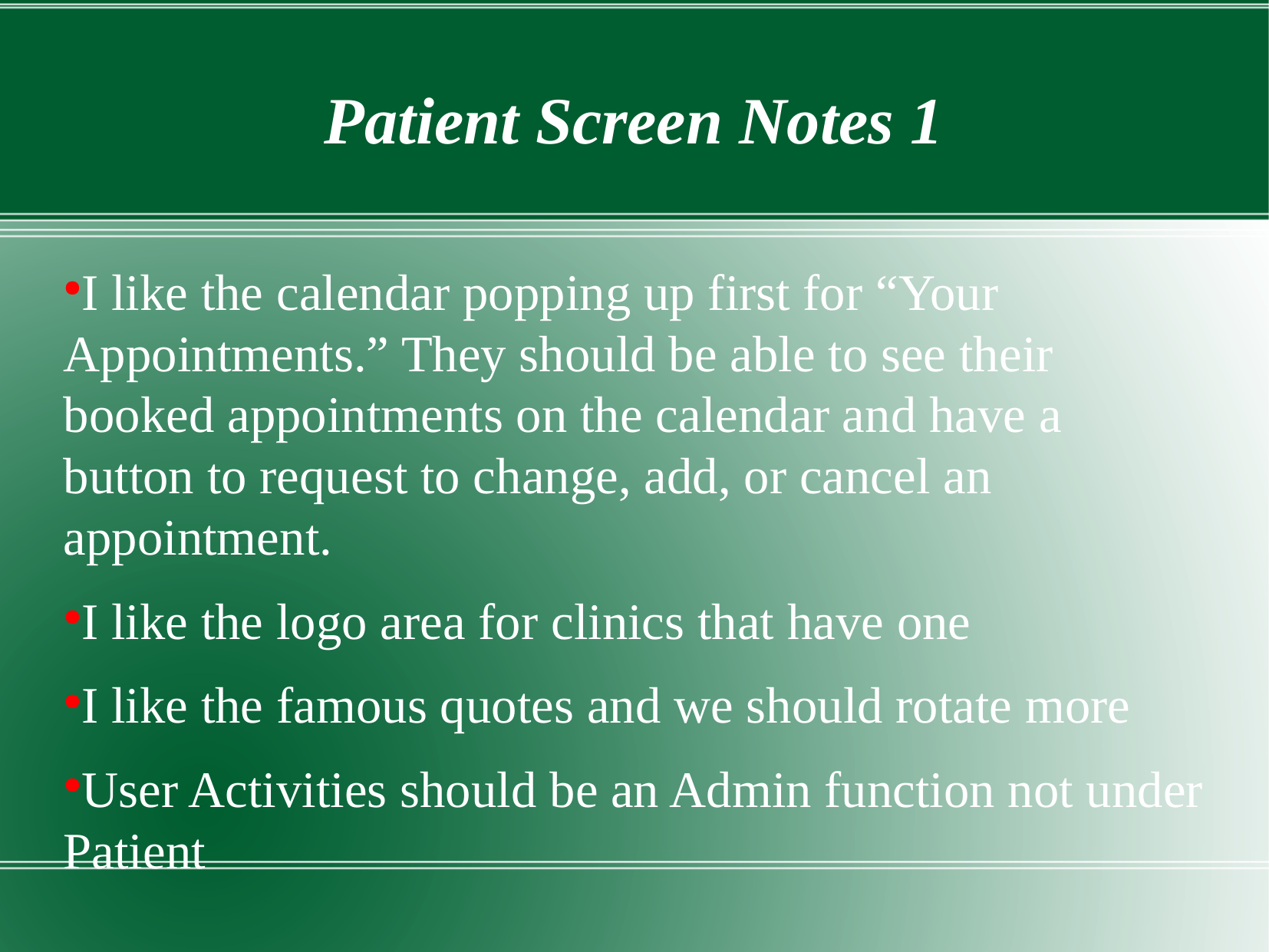

Patient Screen Notes 1
I like the calendar popping up first for “Your Appointments.” They should be able to see their booked appointments on the calendar and have a button to request to change, add, or cancel an appointment.
I like the logo area for clinics that have one
I like the famous quotes and we should rotate more
User Activities should be an Admin function not under Patient